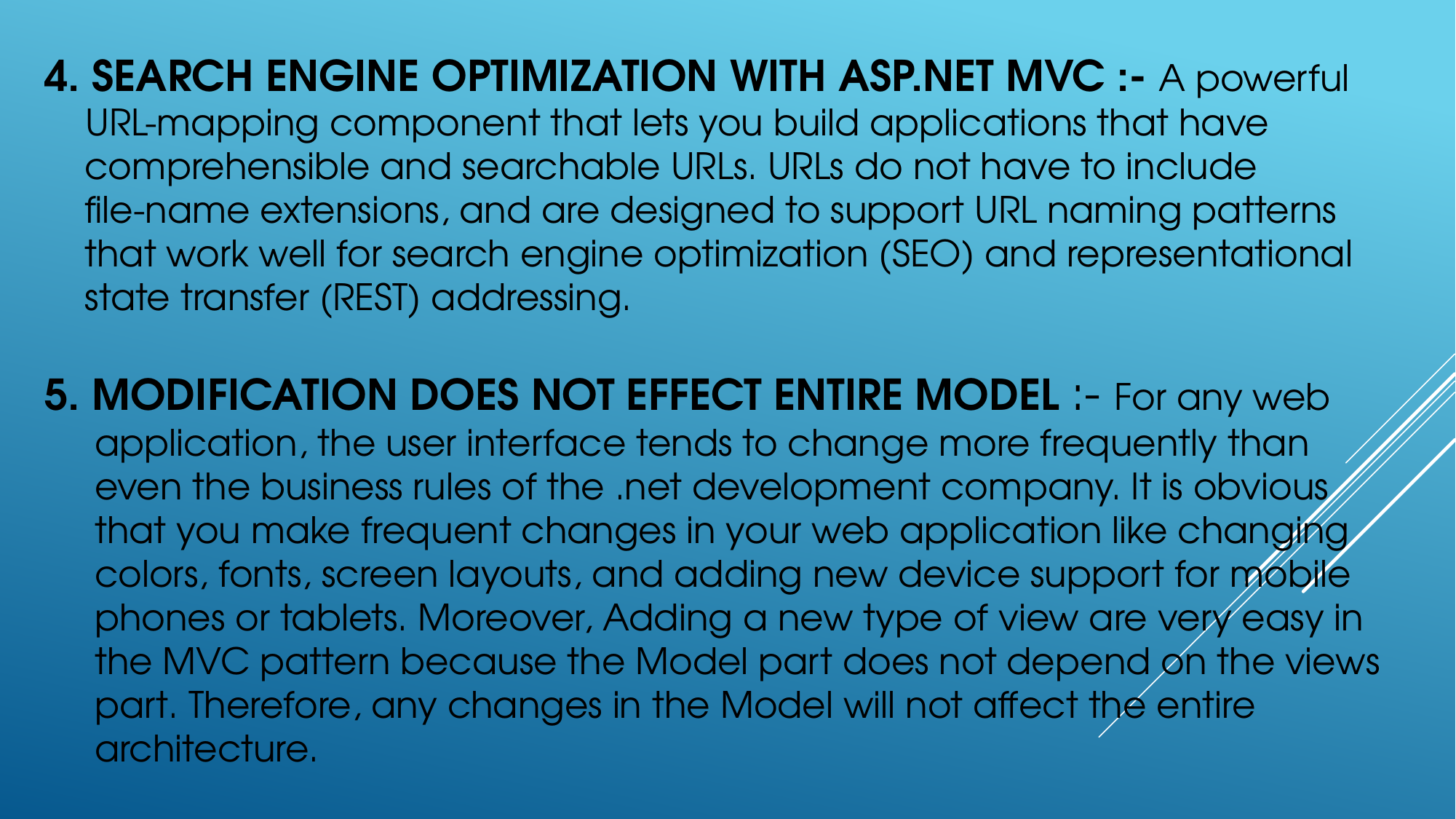

4. SEARCH ENGINE OPTIMIZATION WITH ASP.NET MVC :- A powerful
    URL-mapping component that lets you build applications that have
    comprehensible and searchable URLs. URLs do not have to include
    file-name extensions, and are designed to support URL naming patterns
    that work well for search engine optimization (SEO) and representational
    state transfer (REST) addressing.

5. MODIFICATION DOES NOT EFFECT ENTIRE MODEL :- For any web
     application, the user interface tends to change more frequently than
     even the business rules of the .net development company. It is obvious
     that you make frequent changes in your web application like changing
     colors, fonts, screen layouts, and adding new device support for mobile
     phones or tablets. Moreover, Adding a new type of view are very easy in
     the MVC pattern because the Model part does not depend on the views
     part. Therefore, any changes in the Model will not affect the entire
     architecture.